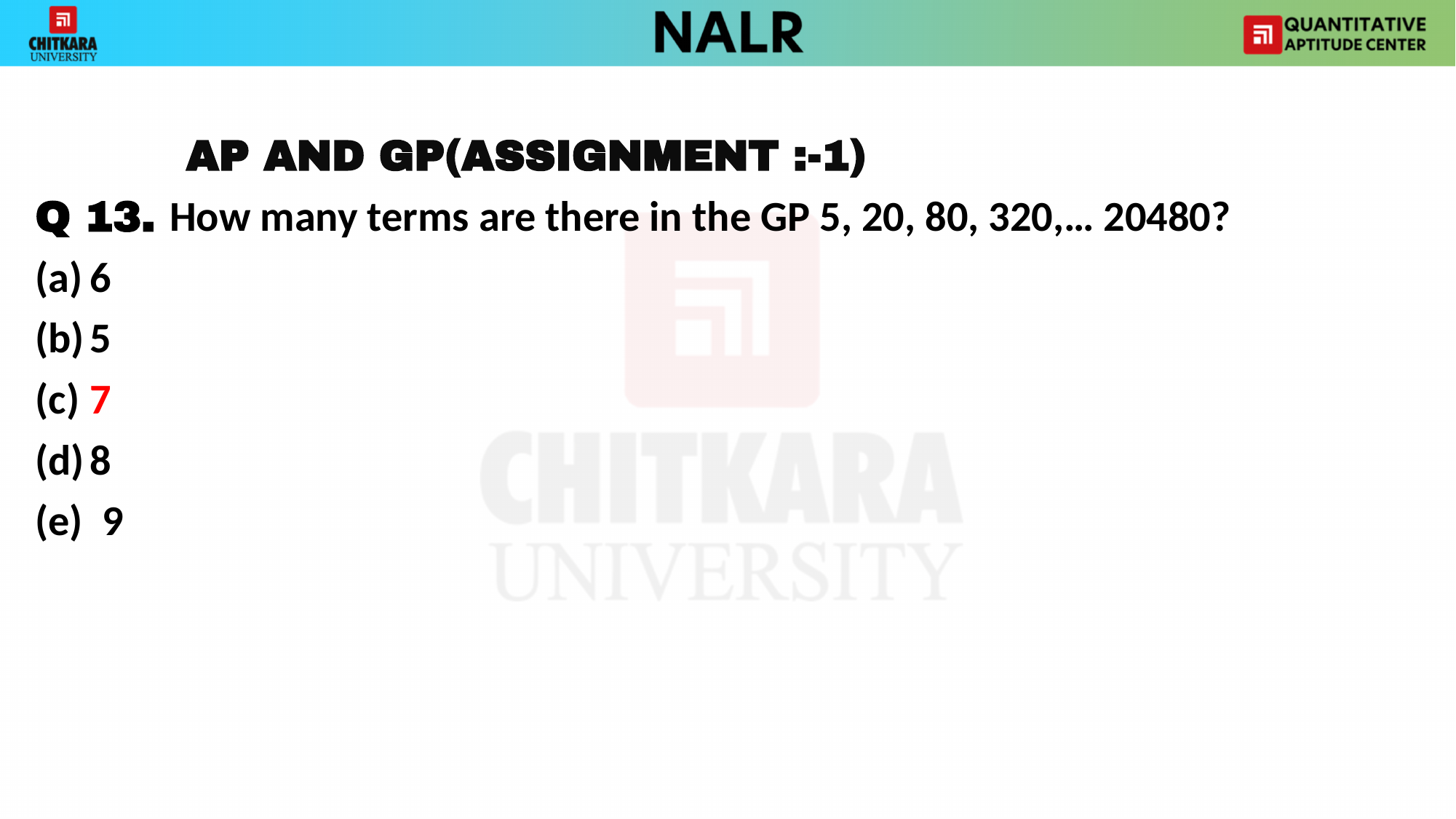

AP AND GP(ASSIGNMENT :-1)
Q 13. How many terms are there in the GP 5, 20, 80, 320,… 20480?
6
5
7
8
(e)  9